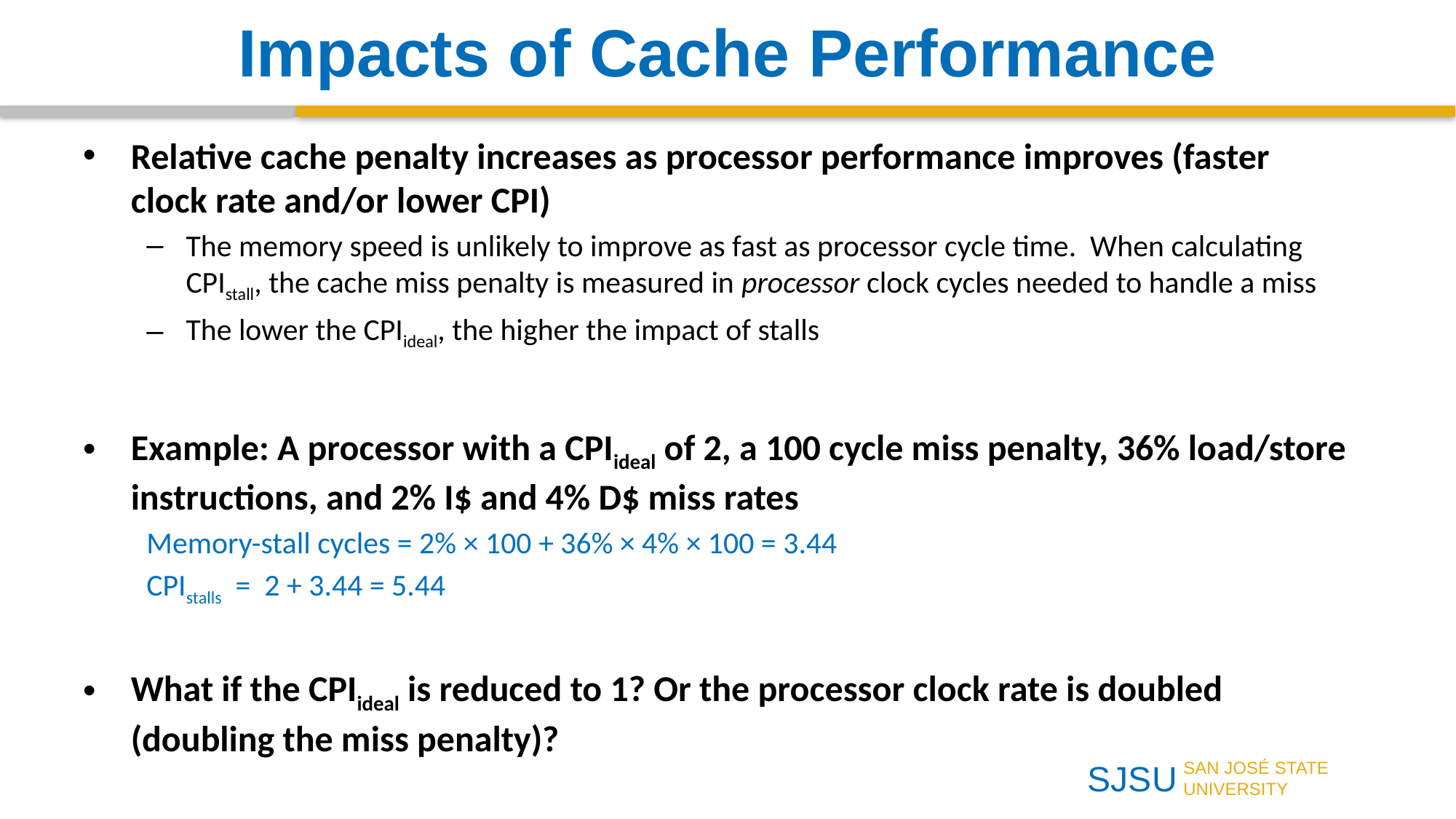

# Impacts of Cache Performance
Relative cache penalty increases as processor performance improves (faster clock rate and/or lower CPI)
The memory speed is unlikely to improve as fast as processor cycle time.  When calculating CPIstall, the cache miss penalty is measured in processor clock cycles needed to handle a miss
The lower the CPIideal, the higher the impact of stalls

Example: A processor with a CPIideal of 2, a 100 cycle miss penalty, 36% load/store instructions, and 2% I$ and 4% D$ miss rates
Memory-stall cycles = 2% × 100 + 36% × 4% × 100 = 3.44
CPIstalls  =  2 + 3.44 = 5.44

What if the CPIideal is reduced to 1? Or the processor clock rate is doubled (doubling the miss penalty)?